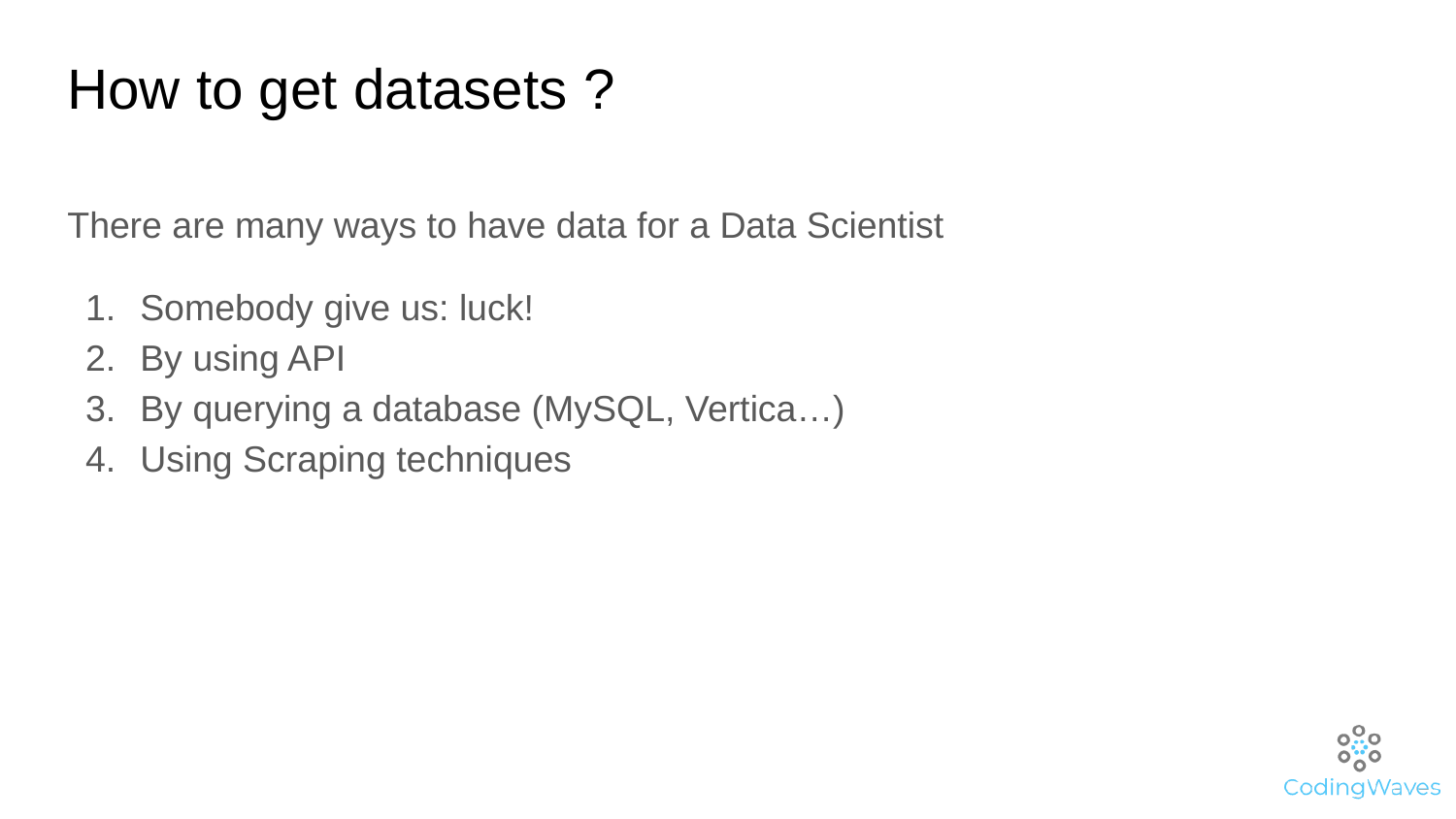

# How to get datasets ?
There are many ways to have data for a Data Scientist
Somebody give us: luck!
By using API
By querying a database (MySQL, Vertica…)
Using Scraping techniques